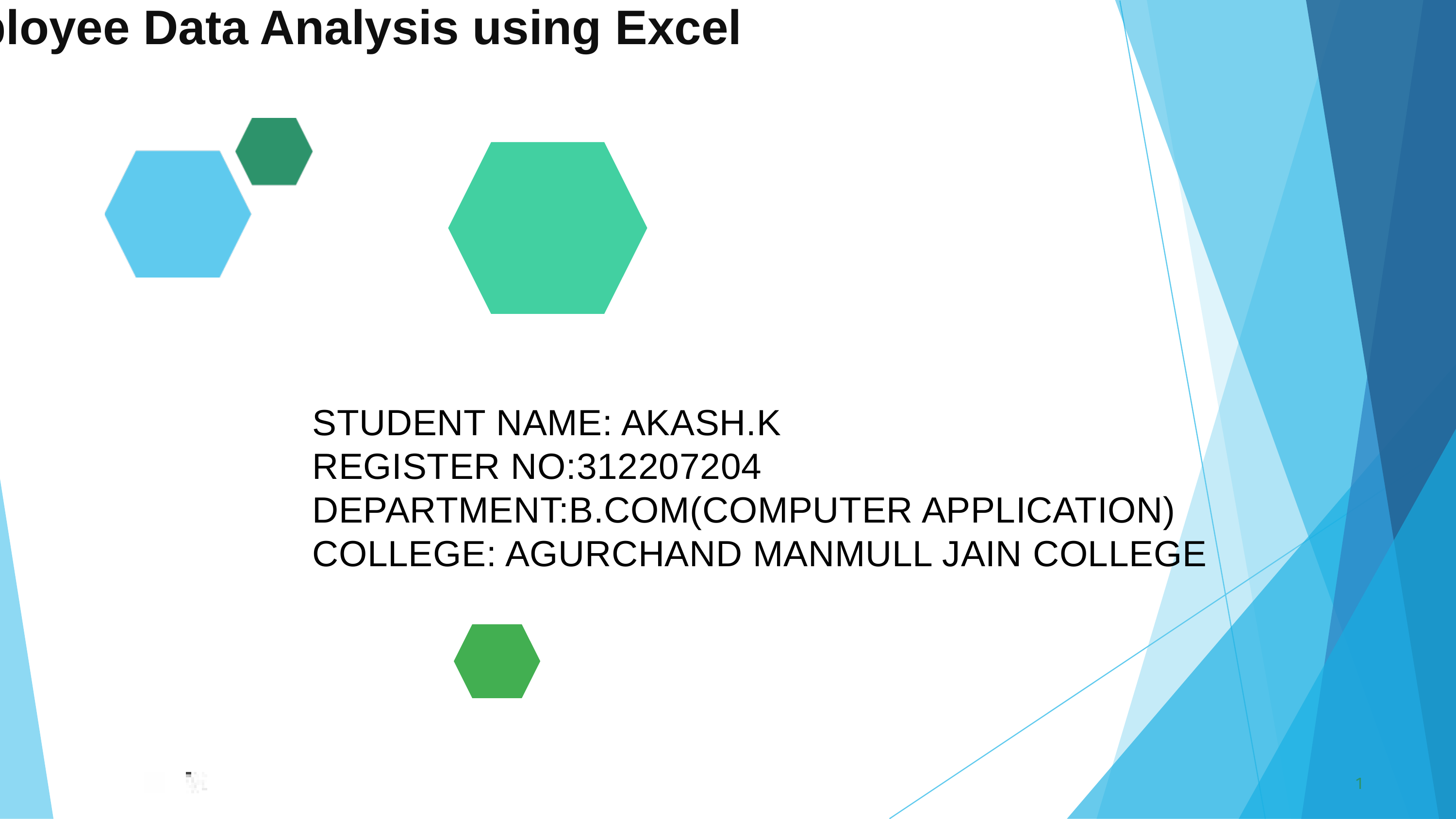

Employee Data Analysis using Excel

STUDENT NAME: AKASH.K
REGISTER NO:312207204
DEPARTMENT:B.COM(COMPUTER APPLICATION)
COLLEGE: AGURCHAND MANMULL JAIN COLLEGE

1